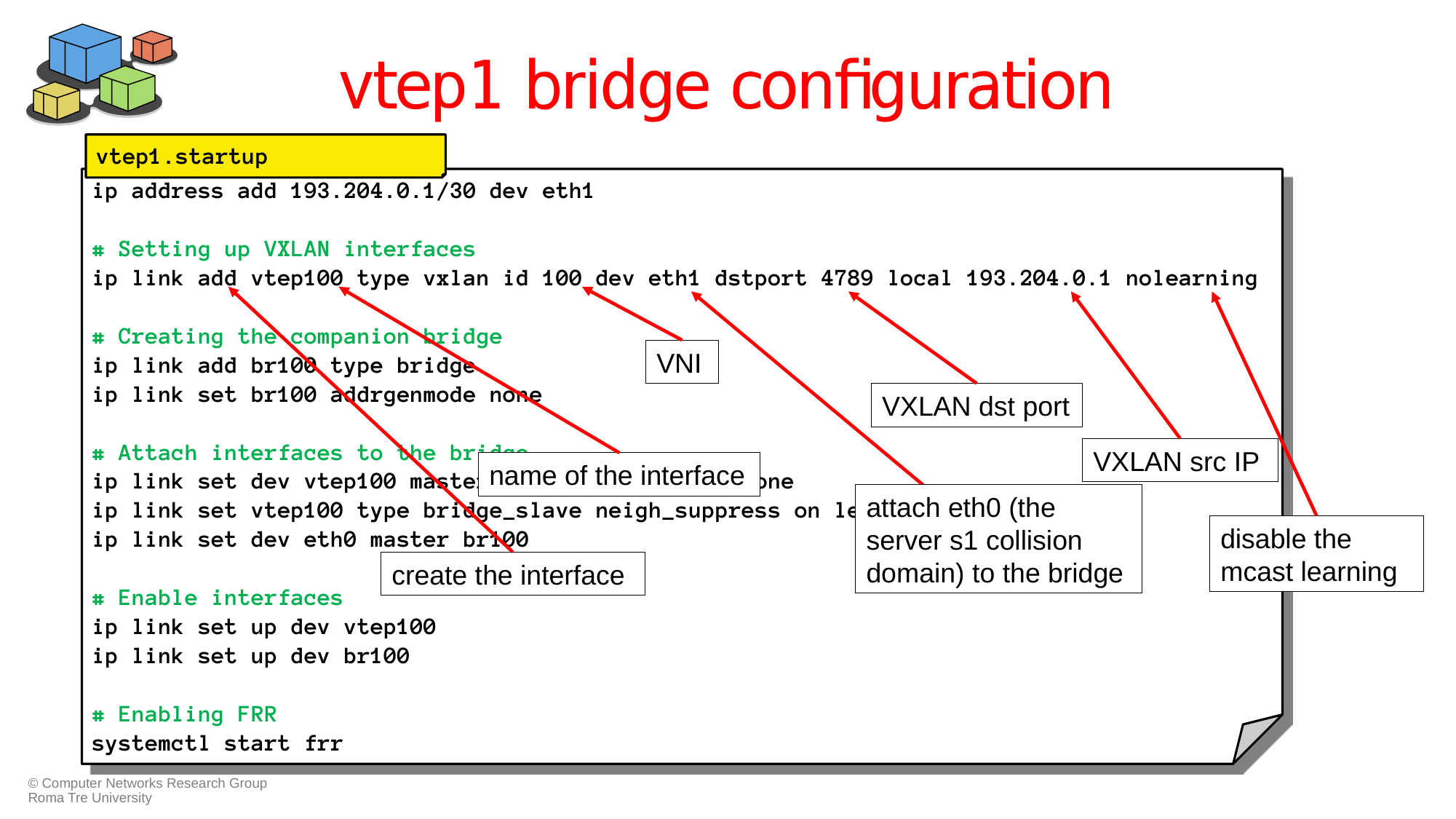

# vtep1 bridge configuration
vtep1.startup
ip address add 193.204.0.1/30 dev eth1

# Setting up VXLAN interfaces
ip link add vtep100 type vxlan id 100 dev eth1 dstport 4789 local 193.204.0.1 nolearning

# Creating the companion bridge
ip link add br100 type bridge
ip link set br100 addrgenmode none

# Attach interfaces to the bridge
ip link set dev vtep100 master br100 addrgenmode none
ip link set vtep100 type bridge_slave neigh_suppress on learning off
ip link set dev eth0 master br100

# Enable interfaces
ip link set up dev vtep100
ip link set up dev br100
# Enabling FRR
systemctl start frr
VNI
VXLAN dst port
VXLAN src IP
name of the interface
attach eth0 (the server s1 collision domain) to the bridge
disable the mcast learning
create the interface